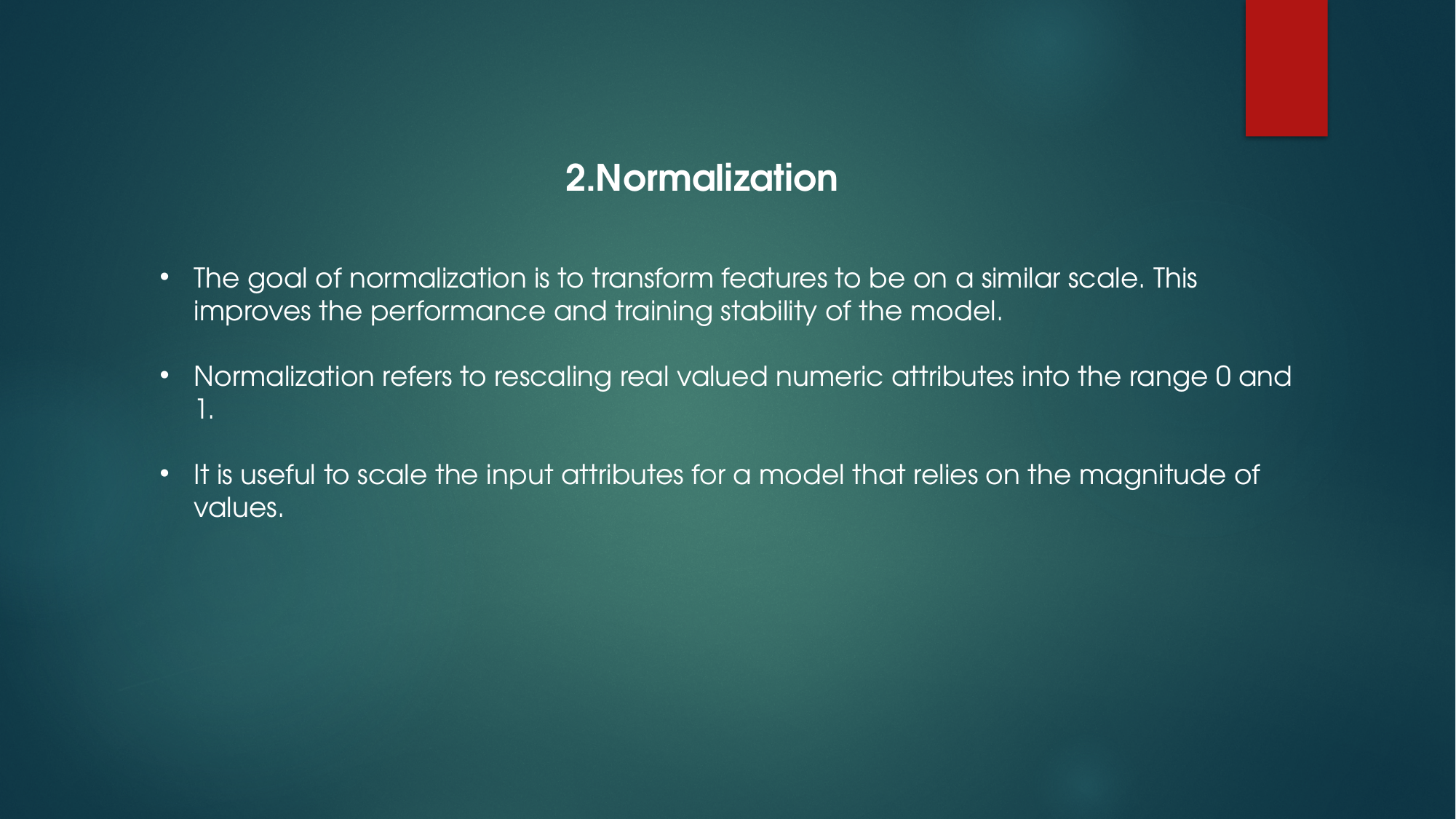

2.Normalization
The goal of normalization is to transform features to be on a similar scale. This improves the performance and training stability of the model.

Normalization refers to rescaling real valued numeric attributes into the range 0 and 1.

It is useful to scale the input attributes for a model that relies on the magnitude of values.